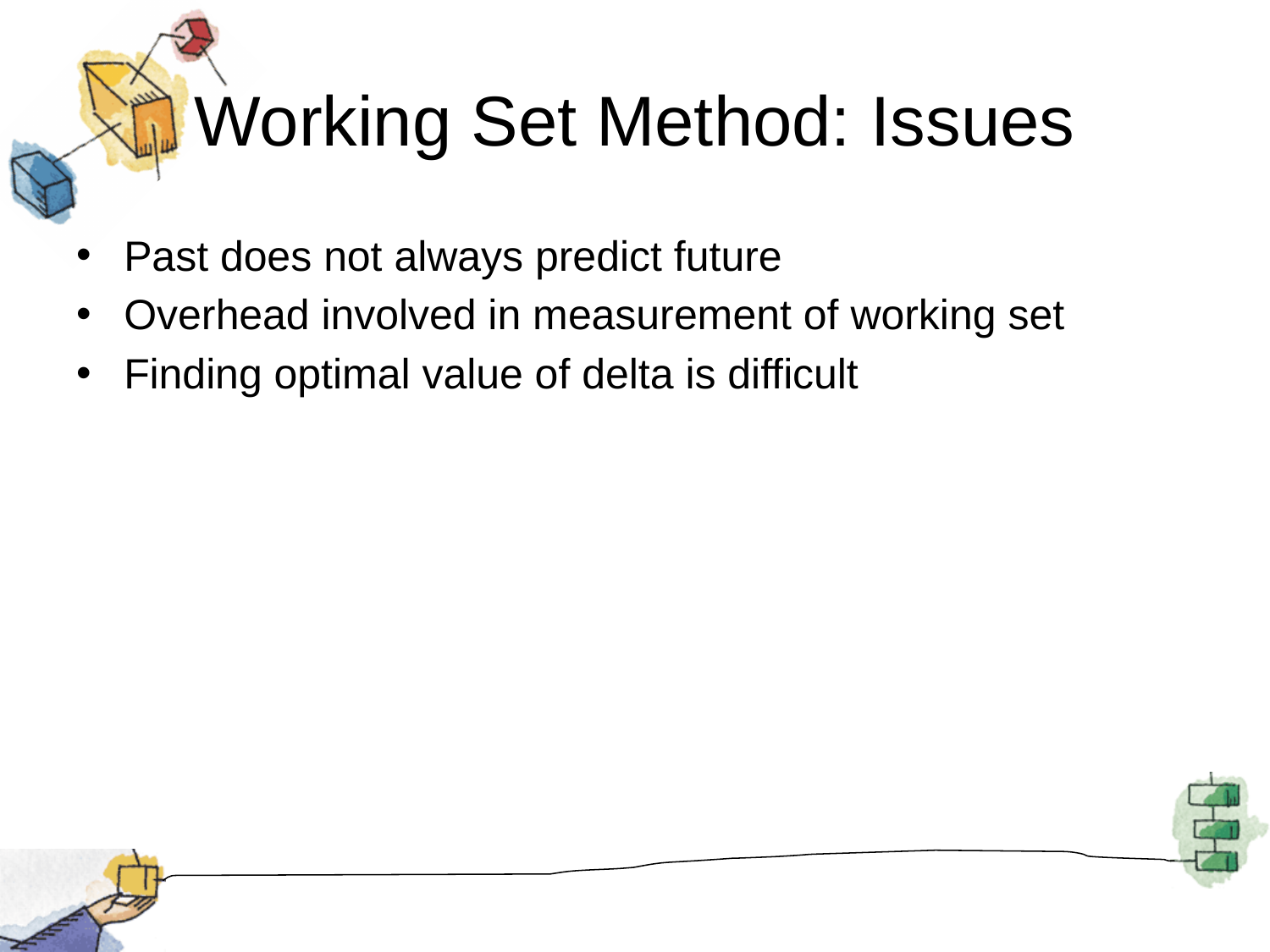

# Working Set Method: Issues
Past does not always predict future
Overhead involved in measurement of working set
Finding optimal value of delta is difficult